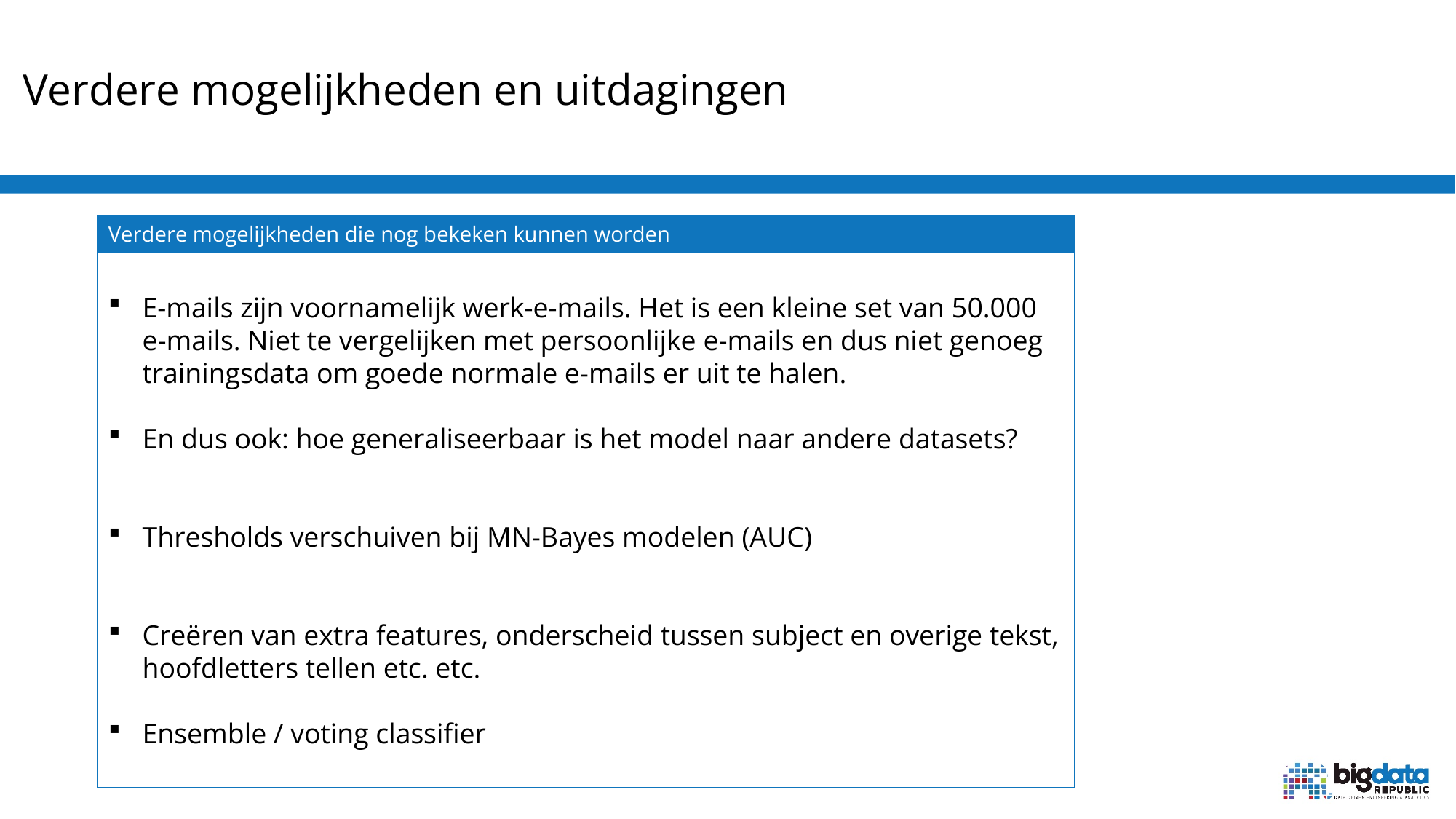

Verdere mogelijkheden en uitdagingen
Verdere mogelijkheden die nog bekeken kunnen worden

E-mails zijn voornamelijk werk-e-mails. Het is een kleine set van 50.000 e-mails. Niet te vergelijken met persoonlijke e-mails en dus niet genoeg trainingsdata om goede normale e-mails er uit te halen.

En dus ook: hoe generaliseerbaar is het model naar andere datasets?

Thresholds verschuiven bij MN-Bayes modelen (AUC)

Creëren van extra features, onderscheid tussen subject en overige tekst, hoofdletters tellen etc. etc.

Ensemble / voting classifier